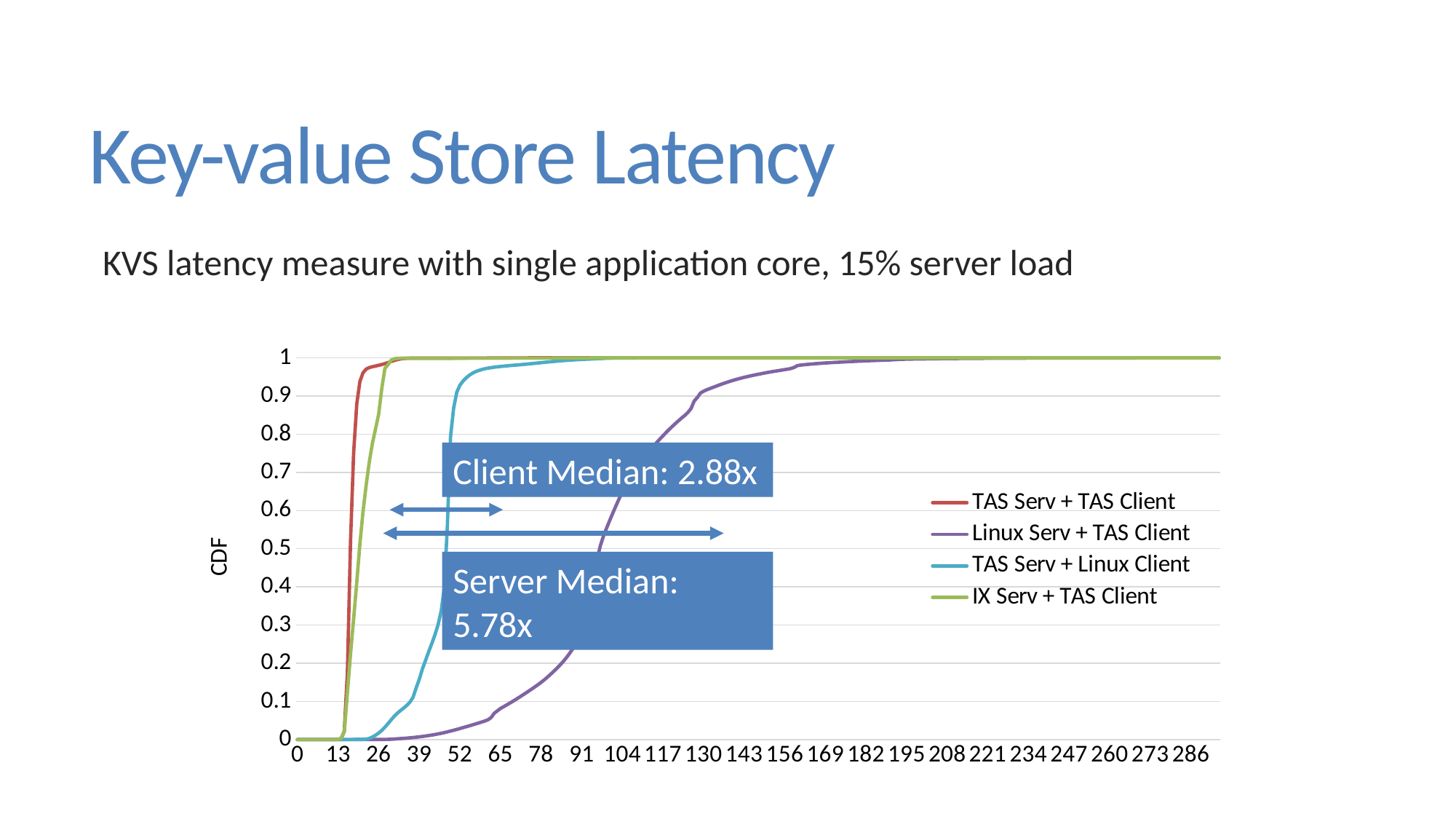

# Key-value Store Latency
KVS latency measure with single application core, 15% server load

### Chart

| Category | TAS Serv + TAS Client | Linux Serv + TAS Client | TAS Serv + Linux Client | IX Serv + TAS Client |
|---|---|---|---|---|
| 0 | 0.0 | 0.0 | 0.0 | 0.0 |
| 1 | 0.0 | 0.0 | 0.0 | 0.0 |
| 2 | 0.0 | 0.0 | 0.0 | 0.0 |
| 3 | 0.0 | 0.0 | 0.0 | 0.0 |
| 4 | 0.0 | 0.0 | 0.0 | 0.0 |
| 5 | 0.0 | 0.0 | 0.0 | 0.0 |
| 6 | 0.0 | 0.0 | 0.0 | 0.0 |
| 7 | 0.0 | 0.0 | 0.0 | 0.0 |
| 8 | 0.0 | 0.0 | 0.0 | 0.0 |
| 9 | 0.0 | 0.0 | 0.0 | 0.0 |
| 10 | 0.0 | 0.0 | 0.0 | 0.0 |
| 11 | 0.0 | 0.0 | 0.0 | 0.0 |
| 12 | 1.0486827365061404e-06 | 0.0 | 0.0 | 3.460421868910768e-05 |
| 13 | 7.524298634431557e-05 | 0.0 | 0.0 | 0.0005816571060008064 |
| 14 | 0.0019744074221569358 | 0.0 | 0.0 | 0.0034260013894359385 |
| 15 | 0.021944682509990668 | 0.0 | 0.0 | 0.020612661261018152 |
| 16 | 0.17587825212902258 | 0.0 | 0.0 | 0.1225717561347002 |
| 17 | 0.5215617822258238 | 0.0 | 0.0 | 0.22490267793167706 |
| 18 | 0.7516479655948168 | 0.0 | 1.7361502950587426e-06 | 0.316434878627081 |
| 19 | 0.8796374389175078 | 2.8201433817298137e-07 | 2.1100903586098564e-05 | 0.41270969467503543 |
| 20 | 0.9383354101621028 | 5.640286763459627e-07 | 8.280101407203234e-05 | 0.5135068840040253 |
| 21 | 0.9610430617970385 | 2.5381290435568326e-06 | 0.0002817905478903036 | 0.5979750468672801 |
| 22 | 0.9703943230608741 | 6.486329777978572e-06 | 0.0009492735613290418 | 0.6664060223834786 |
| 23 | 0.9745726945562093 | 1.21266165414382e-05 | 0.002889755391113929 | 0.72720202108236 |
| 24 | 0.9767363892123055 | 2.5381290435568326e-05 | 0.006550628613279333 | 0.776224868379945 |
| 25 | 0.978539284572907 | 5.019855219479069e-05 | 0.01125158941220762 | 0.813523132675208 |
| 26 | 0.9804809206595481 | 9.193667424439194e-05 | 0.01704872879743146 | 0.8522577476548905 |
| 27 | 0.9824969083522075 | 0.00016413234481667518 | 0.023950059770312657 | 0.9195987209055845 |
| 28 | 0.9848285495485551 | 0.0002851164958928842 | 0.0322635486831901 | 0.9723458395837842 |
| 29 | 0.9875529224297245 | 0.00048139847526127924 | 0.04175094229557264 | 0.9819830838654983 |
| 30 | 0.9904602380142773 | 0.0008545034446641336 | 0.05177173469860631 | 0.9941394540213746 |
| 31 | 0.9932246705759812 | 0.0012865494107451411 | 0.06109486178307176 | 0.9976717179230683 |
| 32 | 0.9954952784370642 | 0.0019715622381673127 | 0.06914779460166769 | 0.9985942725179604 |
| 33 | 0.9971592233350786 | 0.002519516097237416 | 0.07592572535357703 | 0.9989970901220635 |
| 34 | 0.9982252617708738 | 0.0030674699563075186 | 0.08242707400848123 | 0.9991196441779872 |
| 35 | 0.9987789138216122 | 0.0036904396293316343 | 0.08934055803342784 | 0.9991575557025333 |
| 36 | 0.9990513091624197 | 0.004401961804542067 | 0.097791603469683 | 0.9991738472461993 |
| 37 | 0.999176679183569 | 0.005201190438924296 | 0.11061614504921385 | 0.9991808905827467 |
| 38 | 0.9992300571348572 | 0.006088407546816495 | 0.13513152206560217 | 0.9991851778310799 |
| 39 | 0.9992606262366264 | 0.007070945501011163 | 0.1576316292394954 | 0.9991883013977225 |
| 40 | 0.9992790830527889 | 0.008076044602259668 | 0.18485606846628883 | 0.9991916087035796 |
| 41 | 0.9992919294163111 | 0.009211716342082264 | 0.20708173034354008 | 0.9991942422989842 |
| 42 | 0.9992987982882352 | 0.010393074404688884 | 0.22966316948125565 | 0.9991962021839366 |
| 43 | 0.999305457423612 | 0.011691750431975463 | 0.2513058855094352 | 0.9991987132865316 |
| 44 | 0.999309337549737 | 0.013140176072831895 | 0.2739108294511455 | 0.9992008569106983 |
| 45 | 0.9993119068224415 | 0.014660233355584265 | 0.30009665015142567 | 0.9992036742453172 |
| 46 | 0.9993135322806831 | 0.016313401405954282 | 0.3359924923519241 | 0.9992109013210788 |
| 47 | 0.9993159966851138 | 0.018116601084232326 | 0.396469685280023 | 0.9992177609184119 |
| 48 | 0.9993188281285025 | 0.020067294261374838 | 0.5602261856604402 | 0.9992274378503638 |
| 49 | 0.9993201914160599 | 0.02214179173297529 | 0.7926758763652652 | 0.9992381559711968 |
| 50 | 0.9993229179911748 | 0.024223339563030064 | 0.8682952379667757 | 0.9992461180038156 |
| 51 | 0.9993249104883741 | 0.026450970820258445 | 0.9099472196955299 | 0.9992527938619343 |
| 52 | 0.9993286333120888 | 0.028761232278571507 | 0.9280668861249673 | 0.9992618583298387 |
| 53 | 0.9993318317944351 | 0.03115355990929291 | 0.9391789157634567 | 0.9992768636990048 |
| 54 | 0.9993357119205601 | 0.03351232783377173 | 0.9475151081801927 | 0.9993114679176939 |
| 55 | 0.9993410077683795 | 0.035902681364125916 | 0.9542253290705947 | 0.9993397637566928 |
| 56 | 0.9993480339427141 | 0.03832264639998827 | 0.9596280952387948 | 0.9993545853866446 |
| 57 | 0.9993570001801113 | 0.040808320776644924 | 0.9636535600229226 | 0.9993594238526206 |
| 58 | 0.9993734120649376 | 0.0433095059419011 | 0.9667913178061844 | 0.9993641398257871 |
| 59 | 0.9993936516417522 | 0.04589783353765272 | 0.9693528072415096 | 0.9993670184068107 |
| 60 | 0.9994142058233877 | 0.04849885177862213 | 0.9714412624964426 | 0.9993697132486201 |
| 61 | 0.9994439359789676 | 0.05188866412346137 | 0.973081523875205 | 0.9993717343799772 |
| 62 | 0.9994769170510307 | 0.05747452211965361 | 0.974428108754057 | 0.9993746129610009 |
| 63 | 0.9995246845496786 | 0.06883067548920323 | 0.9755626161968666 | 0.9993787777165246 |
| 64 | 0.9995717704045477 | 0.07520532758926529 | 0.9765539580153452 | 0.9993819012831673 |
| 65 | 0.9996197476397429 | 0.0813958243265004 | 0.9774355217151669 | 0.9993840449073339 |
| 66 | 0.9996649982998231 | 0.08600704076996683 | 0.9782625970057284 | 0.99938631102431 |
| 67 | 0.9997068931751465 | 0.09068537662591841 | 0.979043330438414 | 0.9993872909667861 |
| 68 | 0.9997419716126826 | 0.09547708224581554 | 0.9797572888597512 | 0.9993887608805003 |
| 69 | 0.9997756343285246 | 0.10038497777303994 | 0.9804629671796813 | 0.9993899858085955 |
| 70 | 0.9998051023134203 | 0.10550240995352686 | 0.9811486129962068 | 0.9993916394615241 |
| 71 | 0.9998309523428752 | 0.11066581047113597 | 0.9818438744143665 | 0.9993932931144526 |
| 72 | 0.9998539709289416 | 0.11593524837989813 | 0.9825534256849547 | 0.9993943343033335 |
| 73 | 0.9998745251105771 | 0.12125855102725133 | 0.9833165305146444 | 0.9993957429706429 |
| 74 | 0.9998903602198983 | 0.12672145077200014 | 0.984062006741338 | 0.9993967841595238 |
| 75 | 0.9999069818412719 | 0.13232845984355537 | 0.9848555609762026 | 0.9993974578699762 |
| 76 | 0.9999217682678566 | 0.13796169624856067 | 0.9856659425139269 | 0.9993986215516666 |
| 77 | 0.9999311015442115 | 0.14370548227412977 | 0.9865106464074843 | 0.9994003364509999 |
| 78 | 0.9999412213326189 | 0.14971492580625784 | 0.9873625620022675 | 0.999402112596738 |
| 79 | 0.999951078950342 | 0.1562181764445268 | 0.9881963147939637 | 0.9994048074385473 |
| 80 | 0.9999606219632442 | 0.16321438814592212 | 0.9890247255847521 | 0.9994075022803568 |
| 81 | 0.9999681724789471 | 0.17053181417849647 | 0.9898240224705926 | 0.9994161992698326 |
| 82 | 0.9999769814139337 | 0.17823503582569145 | 0.9906016842527562 | 0.9994732196726637 |
| 83 | 0.9999828540372582 | 0.18622873224120462 | 0.9913486295296996 | 0.9995228292605188 |
| 84 | 0.9999862098220149 | 0.1946477062786826 | 0.9920428225476777 | 0.9995710914274694 |
| 85 | 0.9999894083043613 | 0.20361999244765602 | 0.992720188262796 | 0.9996355838916811 |
| 86 | 0.9999915056698343 | 0.21351361945944056 | 0.9933327822169064 | 0.9996850709867268 |
| 87 | 0.9999934457328968 | 0.22437540169417294 | 0.9939183990664319 | 0.9997202876694634 |
| 88 | 0.9999953333618226 | 0.23599354638388526 | 0.9944699606601698 | 0.9997502371613908 |
| 89 | 0.9999962771762854 | 0.24819348665324842 | 0.9949603563435125 | 0.9997780430291516 |
| 90 | 0.9999973258590219 | 0.2609769145882915 | 0.9954158954709315 | 0.9998012554165555 |
| 91 | 0.999997902634527 | 0.2746190761830713 | 0.995845125243879 | 0.999823794093507 |
| 92 | 0.9999983221076216 | 0.29108081713090456 | 0.9962519186130135 | 0.9998526411501487 |
| 93 | 0.999998794014853 | 0.31241153562729435 | 0.9966465589300827 | 0.9998755473055287 |
| 94 | 0.9999990037514003 | 0.354769807206538 | 0.9970099485418408 | 0.99990194450598 |
| 95 | 0.9999992134879476 | 0.3917032509766862 | 0.9973633219018966 | 0.9999237482260744 |
| 96 | 0.9999992134879476 | 0.47552919285522316 | 0.9977482130673088 | 0.9999385698560262 |
| 97 | 0.9999992134879476 | 0.5088892329463814 | 0.9981429869344006 | 0.9999513091082162 |
| 98 | 0.9999992659220844 | 0.5338929061831361 | 0.9985759561079838 | 0.9999584749375731 |
| 99 | 0.9999992659220844 | 0.5547904506560922 | 0.9989465574209674 | 0.9999633746499539 |
| 100 | 0.9999992659220844 | 0.5747745506877061 | 0.9992060451150674 | 0.9999660082453585 |
| 101 | 0.9999992659220844 | 0.5940914047952026 | 0.9993632334917816 | 0.999967416912668 |
| 102 | 0.9999992659220844 | 0.6129869294814687 | 0.9994724774103475 | 0.9999691318120012 |
| 103 | 0.9999992659220844 | 0.6312718931255903 | 0.9995473989730804 | 0.9999708467113345 |
| 104 | 0.9999992659220844 | 0.648647360529104 | 0.9996081642334075 | 0.999972745349882 |
| 105 | 0.9999992659220844 | 0.664828215196117 | 0.9996550402913741 | 0.9999737252923582 |
| 106 | 0.9999992659220844 | 0.6795222902722821 | 0.9996955059482512 | 0.9999752564524772 |
| 107 | 0.9999992659220844 | 0.6932042158887443 | 0.9997251540532899 | 0.9999761751485485 |
| 108 | 0.999999423224495 | 0.7057933359447861 | 0.9997519976078519 | 0.9999761751485485 |
| 109 | 0.9999994756586318 | 0.7175522057892467 | 0.9997753688618239 | 0.99997709384462 |
| 110 | 0.9999994756586318 | 0.7287732742908115 | 0.9997948671651377 | 0.9999771550910247 |
| 111 | 0.9999995280927686 | 0.7393753213200865 | 0.9998095576676344 | 0.9999774613230485 |
| 112 | 0.9999997902634526 | 0.749656718046859 | 0.9998242481701309 | 0.9999777063086676 |
| 113 | 0.9999997902634526 | 0.7593901609145612 | 0.9998355999220602 | 0.9999779512942866 |
| 114 | 0.9999997902634526 | 0.7688153621106404 | 0.9998473523240575 | 0.9999779512942866 |
| 115 | 0.9999997902634526 | 0.7780434352843367 | 0.999858570525964 | 0.9999779512942866 |
| 116 | 0.9999997902634526 | 0.7870363084999967 | 0.9998659157772124 | 0.9999779512942866 |
| 117 | 0.9999997902634526 | 0.7957767788829919 | 0.9998728603783926 | 0.9999779512942866 |
| 118 | 0.9999997902634526 | 0.8042673845623659 | 0.9998779352792551 | 0.9999779512942866 |
| 119 | 0.9999997902634526 | 0.8125631183340624 | 0.9998860818306397 | 0.9999779512942866 |
| 120 | 0.9999999475658632 | 0.8204716464194473 | 0.9998911567315021 | 0.9999779512942866 |
| 121 | 0.9999999475658632 | 0.828016376008589 | 0.9998960980823419 | 0.9999779512942866 |
| 122 | 1.0 | 0.835243557452948 | 0.9999010394331816 | 0.9999779512942866 |
| 123 | 1.0 | 0.8424746870980414 | 0.9999043781837491 | 0.9999779512942866 |
| 124 | 1.0 | 0.8492780009921265 | 0.9999058472339988 | 0.9999779512942866 |
| 125 | 1.0 | 0.8569786845102779 | 0.9999071827342257 | 0.9999779512942866 |
| 126 | 1.0 | 0.8671636323333951 | 0.9999086517844754 | 0.9999779512942866 |
| 127 | 1.0 | 0.8868648719838214 | 0.999909720184657 | 0.9999779512942866 |
| 128 | 1.0 | 0.8959364271998317 | 0.9999111892349066 | 0.9999779512942866 |
| 129 | 1.0 | 0.9075404711726354 | 0.999911456334952 | 0.9999779512942866 |
| 130 | 1.0 | 0.9125769652380666 | 0.99991185698502 | 0.9999779512942866 |
| 131 | 1.0 | 0.9162772753692343 | 0.9999121240850655 | 0.9999779512942866 |
| 132 | 1.0 | 0.9194332978277282 | 0.9999130589352244 | 0.9999779512942866 |
| 133 | 1.0 | 0.922545326049467 | 0.9999137266853378 | 0.9999779512942866 |
| 134 | 1.0 | 0.9255820564429137 | 0.9999138602353606 | 0.9999779512942866 |
| 135 | 1.0 | 0.9287087494102375 | 0.9999143944354514 | 0.9999779512942866 |
| 136 | 1.0 | 0.9317000754952384 | 0.9999153292856102 | 0.9999779512942866 |
| 137 | 1.0 | 0.9346256922394448 | 0.999915863485701 | 0.9999779512942866 |
| 138 | 1.0 | 0.9372848054340779 | 0.9999169318858826 | 0.9999779512942866 |
| 139 | 1.0 | 0.9398519819544665 | 0.9999173325359506 | 0.9999779512942866 |
| 140 | 1.0 | 0.9422682808039327 | 0.9999177331860187 | 0.9999779512942866 |
| 141 | 1.0 | 0.9445946170795215 | 0.9999184009361323 | 0.9999779512942866 |
| 142 | 1.0 | 0.9467855864727874 | 0.9999194693363138 | 0.9999779512942866 |
| 143 | 1.0 | 0.9488885673925433 | 0.99992027063645 | 0.9999779512942866 |
| 144 | 1.0 | 0.9508547713582854 | 0.9999221403367677 | 0.9999779512942866 |
| 145 | 1.0 | 0.9526957609578787 | 0.999923342286972 | 0.9999779512942866 |
| 146 | 1.0 | 0.9544419937398457 | 0.9999249448872444 | 0.9999779512942866 |
| 147 | 1.0 | 0.9561391560269707 | 0.999927749437721 | 0.9999779512942866 |
| 148 | 1.0 | 0.9577514319983057 | 0.9999297526880615 | 0.9999779512942866 |
| 149 | 1.0 | 0.9594009338622794 | 0.9999318894884246 | 0.9999779512942866 |
| 150 | 1.0 | 0.9609844443711207 | 0.9999341598388105 | 0.9999779512942866 |
| 151 | 1.0 | 0.962435972169697 | 0.9999349611389466 | 0.9999779512942866 |
| 152 | 1.0 | 0.9638497100469582 | 0.9999352282389921 | 0.9999779512942866 |
| 153 | 1.0 | 0.965192662325338 | 0.9999356288890602 | 0.9999779512942866 |
| 154 | 1.0 | 0.9665454851055537 | 0.9999360295391282 | 0.9999779512942866 |
| 155 | 1.0 | 0.9678571337923962 | 0.9999364301891963 | 0.9999779512942866 |
| 156 | 1.0 | 0.9691518616189484 | 0.9999366972892417 | 0.9999779512942866 |
| 157 | 1.0 | 0.9704919937539465 | 0.9999370979393098 | 0.9999779512942866 |
| 158 | 1.0 | 0.9721022956249141 | 0.9999374985893779 | 0.9999779512942866 |
| 159 | 1.0 | 0.9749901224478055 | 0.9999376321394006 | 0.9999779512942866 |
| 160 | 1.0 | 0.9794800727258576 | 0.9999380327894687 | 0.9999779512942866 |
| 161 | 1.0 | 0.9809031170762784 | 0.9999381663394914 | 0.9999779512942866 |
| 162 | 1.0 | 0.9818458910087907 | 0.9999385669895594 | 0.9999779512942866 |
| 163 | 1.0 | 0.9826490678439073 | 0.9999388340896048 | 0.9999779512942866 |
| 164 | 1.0 | 0.9834147367720469 | 0.9999392347396729 | 0.9999779512942866 |
| 165 | 1.0 | 0.9840771884524153 | 0.9999395018397184 | 0.9999779512942866 |
| 166 | 1.0 | 0.9847590991221176 | 0.9999400360398091 | 0.9999779512942866 |
| 167 | 1.0 | 0.9853755824653637 | 0.9999405702398999 | 0.9999779512942866 |
| 168 | 1.0 | 0.9859697866758942 | 0.9999408373399453 | 0.9999779512942866 |
| 169 | 1.0 | 0.9865256369364331 | 0.9999408373399453 | 0.9999779512942866 |
| 170 | 1.0 | 0.987056951949551 | 0.999940970889968 | 0.9999779512942866 |
| 171 | 1.0 | 0.9875538612134118 | 0.9999411044399907 | 0.9999779512942866 |
| 172 | 1.0 | 0.9880696654379302 | 0.9999415050900587 | 0.9999779512942866 |
| 173 | 1.0 | 0.9885101718341563 | 0.9999415050900587 | 0.9999779512942866 |
| 174 | 1.0 | 0.9889588566461897 | 0.9999415050900587 | 0.9999779512942866 |
| 175 | 1.0 | 0.9893807500960964 | 0.9999417721901042 | 0.9999779512942866 |
| 176 | 1.0 | 0.989820410449308 | 0.9999417721901042 | 0.9999779512942866 |
| 177 | 1.0 | 0.9902318693687024 | 0.9999417721901042 | 0.9999779512942866 |
| 178 | 1.0 | 0.9906376880013333 | 0.9999419057401269 | 0.9999779512942866 |
| 179 | 1.0 | 0.9909978203111802 | 0.9999419057401269 | 0.9999779512942866 |
| 180 | 1.0 | 0.9913686691658777 | 0.9999419057401269 | 0.9999779512942866 |
| 181 | 1.0 | 0.9917285194613864 | 0.9999420392901496 | 0.9999779512942866 |
| 182 | 1.0 | 0.992101060402113 | 0.9999420392901496 | 0.9999779512942866 |
| 183 | 1.0 | 0.9924738833571777 | 0.9999420392901496 | 0.9999779512942866 |
| 184 | 1.0 | 0.9927981998460765 | 0.9999421728401723 | 0.9999779512942866 |
| 185 | 1.0 | 0.9930993911592453 | 0.9999421728401723 | 0.9999779512942866 |
| 186 | 1.0 | 0.9933814054974183 | 0.999942306390195 | 0.9999779512942866 |
| 187 | 1.0 | 0.9936656759502966 | 0.999942306390195 | 0.9999779512942866 |
| 188 | 1.0 | 0.9939290773421502 | 0.999942306390195 | 0.9999779512942866 |
| 189 | 1.0 | 0.9942077075082651 | 0.999942306390195 | 0.9999779512942866 |
| 190 | 1.0 | 0.9946039376533982 | 0.999942306390195 | 0.9999779512942866 |
| 191 | 1.0 | 0.995169376401435 | 0.999942306390195 | 0.9999779512942866 |
| 192 | 1.0 | 0.9955715288476696 | 0.999942306390195 | 0.9999779512942866 |
| 193 | 1.0 | 0.9961660150725383 | 0.9999424399402177 | 0.9999779512942866 |
| 194 | 1.0 | 0.9963735776254337 | 0.9999425734902404 | 0.9999779512942866 |
| 195 | 1.0 | 0.9965464524147337 | 0.9999425734902404 | 0.9999779512942866 |
| 196 | 1.0 | 0.9967057905158014 | 0.9999425734902404 | 0.9999779512942866 |
| 197 | 1.0 | 0.9968569502010621 | 0.9999425734902404 | 0.9999779512942866 |
| 198 | 1.0 | 0.9969849847105926 | 0.9999425734902404 | 0.9999779512942866 |
| 199 | 1.0 | 0.9971400925965878 | 0.9999425734902404 | 0.9999779512942866 |
| 200 | 1.0 | 0.9972582566042822 | 0.9999425734902404 | 0.9999779512942866 |
| 201 | 1.0 | 0.9973814968700638 | 0.9999425734902404 | 0.9999779512942866 |
| 202 | 1.0 | 0.9974917644762895 | 0.9999425734902404 | 0.9999779512942866 |
| 203 | 1.0 | 0.9976023140968533 | 0.9999427070402631 | 0.9999779512942866 |
| 204 | 1.0 | 0.9976942507710977 | 0.9999427070402631 | 0.9999779512942866 |
| 205 | 1.0 | 0.9977895716174001 | 0.9999427070402631 | 0.9999779512942866 |
| 206 | 1.0 | 0.9978648694456923 | 0.9999427070402631 | 0.9999779512942866 |
| 207 | 1.0 | 0.997948909718468 | 0.9999428405902857 | 0.9999779512942866 |
| 208 | 1.0 | 0.9980278737331564 | 0.9999428405902857 | 0.9999779512942866 |
| 209 | 1.0 | 0.9981141701206373 | 0.9999428405902857 | 0.9999779512942866 |
| 210 | 1.0 | 0.9981801614757697 | 0.9999429741403084 | 0.9999779512942866 |
| 211 | 1.0 | 0.9982503830459748 | 0.9999431076903311 | 0.9999779512942866 |
| 212 | 1.0 | 0.9983127082147111 | 0.9999431076903311 | 0.9999779512942866 |
| 213 | 1.0 | 0.998382647770578 | 0.9999433747903765 | 0.9999779512942866 |
| 214 | 1.0 | 0.9984489211400486 | 0.999943641890422 | 0.9999779512942866 |
| 215 | 1.0 | 0.9985188606959156 | 0.999943641890422 | 0.9999779512942866 |
| 216 | 1.0 | 0.9985707513341393 | 0.9999439089904674 | 0.9999779512942866 |
| 217 | 1.0 | 0.9986195398146432 | 0.9999440425404901 | 0.9999779512942866 |
| 218 | 1.0 | 0.9986677642664709 | 0.9999441760905128 | 0.9999779512942866 |
| 219 | 1.0 | 0.9987207829620474 | 0.9999443096405354 | 0.9999780737870961 |
| 220 | 1.0 | 0.9987661872704932 | 0.9999447102906035 | 0.9999781350335009 |
| 221 | 1.0 | 0.9988048232348229 | 0.9999448438406262 | 0.9999781350335009 |
| 222 | 1.0 | 0.9988468433712107 | 0.9999449773906489 | 0.9999781350335009 |
| 223 | 1.0 | 0.9989294735722953 | 0.9999451109406716 | 0.9999781350335009 |
| 224 | 1.0 | 0.9990245124042597 | 0.9999451109406716 | 0.9999781350335009 |
| 225 | 1.0 | 0.9990811972862325 | 0.9999451109406716 | 0.9999781350335009 |
| 226 | 1.0 | 0.9991299857667364 | 0.9999456451407623 | 0.9999781350335009 |
| 227 | 1.0 | 0.9991655195733461 | 0.9999464464408986 | 0.9999782575263104 |
| 228 | 1.0 | 0.9991923109354726 | 0.9999468470909667 | 0.9999782575263104 |
| 229 | 1.0 | 0.999222204455319 | 0.9999473812910574 | 0.9999782575263104 |
| 230 | 1.0 | 0.9992473037314163 | 0.9999479154911483 | 0.9999782575263104 |
| 231 | 1.0 | 0.9992752231508955 | 0.9999488503413071 | 0.9999782575263104 |
| 232 | 1.0 | 0.9993008864556692 | 0.9999493845413979 | 0.9999782575263104 |
| 233 | 1.0 | 0.9993175253016214 | 0.9999500522915113 | 0.9999784412655247 |
| 234 | 1.0 | 0.9993474188214677 | 0.9999513877917383 | 0.9999785637583342 |
| 235 | 1.0 | 0.9993665957964635 | 0.9999520555418518 | 0.9999785637583342 |
| 236 | 1.0 | 0.9993837986710921 | 0.999952856841988 | 0.9999785637583342 |
| 237 | 1.0 | 0.9994032576604259 | 0.9999543258922376 | 0.9999785637583342 |
| 238 | 1.0 | 0.9994176403916728 | 0.9999551271923739 | 0.9999785637583342 |
| 239 | 1.0 | 0.9994323051372578 | 0.9999556613924646 | 0.9999786250047389 |
| 240 | 1.0 | 0.9994455598111519 | 0.9999564626926009 | 0.9999786862511437 |
| 241 | 1.0 | 0.9994559943416643 | 0.9999576646428051 | 0.999978869990358 |
| 242 | 1.0 | 0.9994709411015875 | 0.9999583323929185 | 0.999978869990358 |
| 243 | 1.0 | 0.9994813756320999 | 0.9999592672430775 | 0.999978869990358 |
| 244 | 1.0 | 0.9994980144780521 | 0.9999599349931909 | 0.999978869990358 |
| 245 | 1.0 | 0.9995098590802554 | 0.9999611369433953 | 0.999978869990358 |
| 246 | 1.0 | 0.9995231137541495 | 0.9999620717935541 | 0.999978869990358 |
| 247 | 1.0 | 0.9995411626717926 | 0.9999627395436675 | 0.9999791762223817 |
| 248 | 1.0 | 0.9995524432453194 | 0.9999635408438038 | 0.999979604947215 |
| 249 | 1.0 | 0.9995617497184792 | 0.9999642085939172 | 0.9999800336720485 |
| 250 | 1.0 | 0.9995752864067114 | 0.9999651434440762 | 0.9999805236432865 |
| 251 | 1.0 | 0.9995865669802384 | 0.9999656776441669 | 0.9999809523681198 |
| 252 | 1.0 | 0.9996043338835433 | 0.9999664789443031 | 0.999982422281834 |
| 253 | 1.0 | 0.9996156144570703 | 0.9999672802444393 | 0.9999849333844292 |
| 254 | 1.0 | 0.9996288691309644 | 0.9999684821946435 | 0.9999866482837624 |
| 255 | 1.0 | 0.9996426878335348 | 0.9999695505948252 | 0.9999875669798338 |
| 256 | 1.0 | 0.9996587626508107 | 0.9999707525450294 | 0.9999893431255719 |
| 257 | 1.0 | 0.9996728633677193 | 0.9999708860950521 | 0.9999907517928813 |
| 258 | 1.0 | 0.9996858360272753 | 0.9999724886953244 | 0.9999919154745718 |
| 259 | 1.0 | 0.9996968345864641 | 0.9999736906455288 | 0.9999922829530004 |
| 260 | 1.0 | 0.9997067050883001 | 0.999975293245801 | 0.9999927729242384 |
| 261 | 1.0 | 0.9997140374610926 | 0.9999759609959146 | 0.9999943653307621 |
| 262 | 1.0 | 0.9997216518482233 | 0.9999776971462097 | 0.9999951002876193 |
| 263 | 1.0 | 0.9997298302640303 | 0.9999791661964593 | 0.9999963252157145 |
| 264 | 1.0 | 0.9997377266654991 | 0.9999798339465727 | 0.9999978563758334 |
| 265 | 1.0 | 0.9997433669522626 | 0.9999807687967317 | 0.999997978868643 |
| 266 | 1.0 | 0.999753801482775 | 0.9999818371969132 | 0.9999980401150477 |
| 267 | 1.0 | 0.9997631079559347 | 0.9999826384970494 | 0.9999982851006667 |
| 268 | 1.0 | 0.9997710043574035 | 0.9999835733472083 | 0.9999987138255001 |
| 269 | 1.0 | 0.9997757986011525 | 0.9999843746473445 | 0.9999990200575238 |
| 270 | 1.0 | 0.9997839770169595 | 0.9999855765975487 | 0.9999990813039286 |
| 271 | 1.0 | 0.999791309389752 | 0.9999866449977303 | 0.9999993262895477 |
| 272 | 1.0 | 0.9997952575904864 | 0.9999866449977303 | 0.9999994487823571 |
| 273 | 1.0 | 0.999799487805559 | 0.9999877133979119 | 0.9999996325215714 |
| 274 | 1.0 | 0.9998042820493079 | 0.9999883811480254 | 0.9999996325215714 |
| 275 | 1.0 | 0.9998107683790859 | 0.9999886482480708 | 0.9999996325215714 |
| 276 | 1.0 | 0.999814152551144 | 0.9999891824481616 | 0.9999996325215714 |
| 277 | 1.0 | 0.9998200748522457 | 0.9999897166482523 | 0.9999996325215714 |
| 278 | 1.0 | 0.99982402305298 | 0.9999899837482977 | 0.9999996325215714 |
| 279 | 1.0 | 0.9998276892393763 | 0.9999901172983204 | 0.999999755014381 |
| 280 | 1.0 | 0.9998324834831253 | 0.9999902508483431 | 1.0 |
| 281 | 1.0 | 0.9998372777268741 | 0.9999905179483886 | 1.0 |
| 282 | 1.0 | 0.9998406618989323 | 0.9999910521484793 | 1.0 |
| 283 | 1.0 | 0.999846866214372 | 0.999991185698502 | 1.0 |
| 284 | 1.0 | 0.9998539165728264 | 0.9999913192485247 | 1.0 |
| 285 | 1.0 | 0.9998604029026044 | 0.9999913192485247 | 1.0 |
| 286 | 1.0 | 0.9998651971463534 | 0.9999915863485701 | 1.0 |
| 287 | 1.0 | 0.9998722475048076 | 0.9999917198985928 | 1.0 |
| 288 | 1.0 | 0.9998747856338512 | 0.9999918534486155 | 1.0 |
| 289 | 1.0 | 0.9998801439062764 | 0.9999919869986382 | 1.0 |
| 290 | 1.0 | 0.99988268203532 | 0.9999923876487062 | 1.0 |
| 291 | 1.0 | 0.9998860662073781 | 0.9999923876487062 | 1.0 |
| 292 | 1.0 | 0.9998894503794362 | 0.9999923876487062 | 1.0 |
| 293 | 1.0 | 0.9998931165658325 | 0.9999923876487062 | 1.0 |
| 294 | 1.0 | 0.9998953726805379 | 0.9999923876487062 | 1.0 |
| 295 | 1.0 | 0.9998987568525959 | 0.9999923876487062 | 1.0 |
Client Median: 2.88x
Server Median: 5.78x